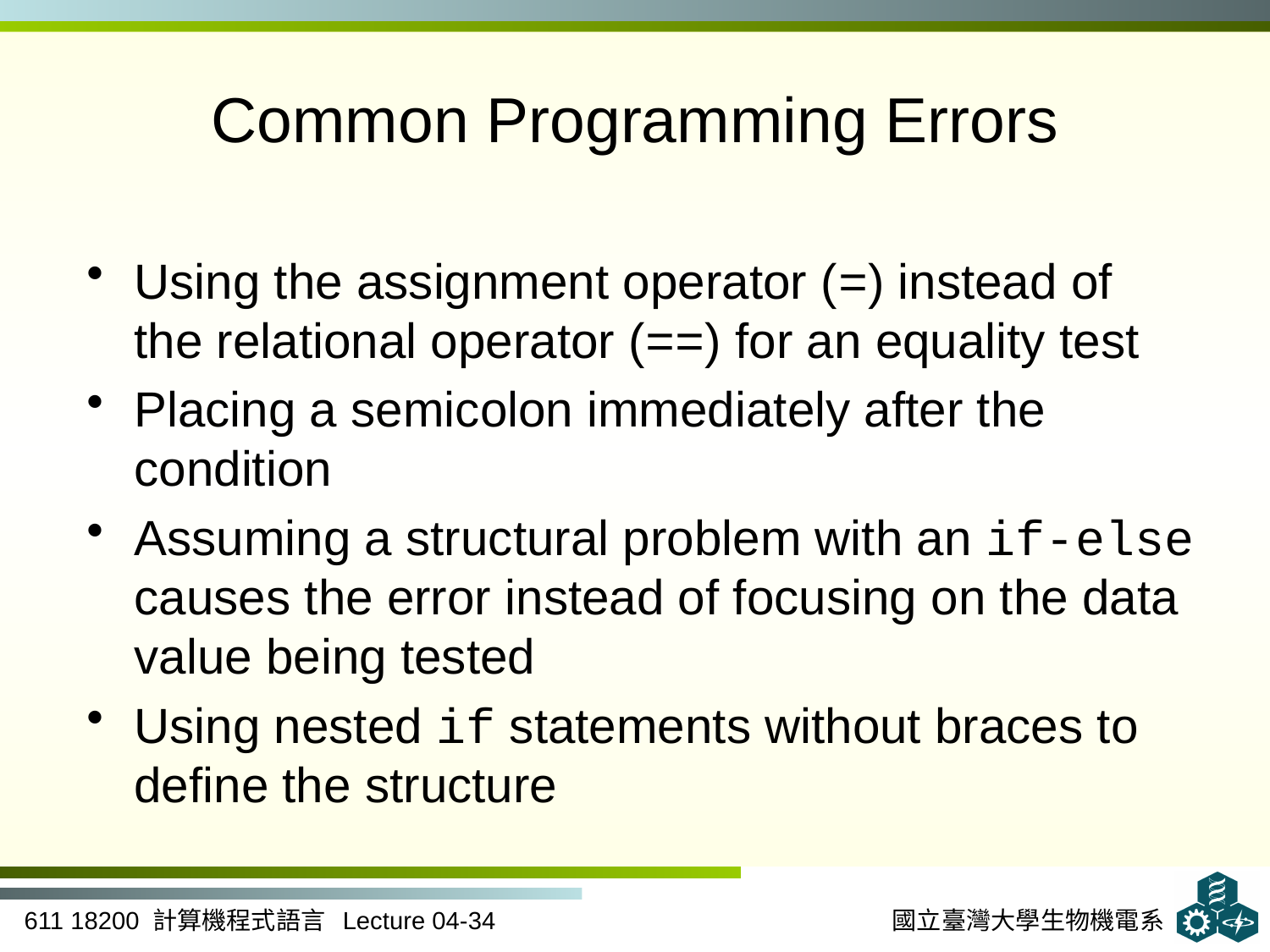

# Common Programming Errors
Using the assignment operator (=) instead of the relational operator (==) for an equality test
Placing a semicolon immediately after the condition
Assuming a structural problem with an if-else causes the error instead of focusing on the data value being tested
Using nested if statements without braces to define the structure